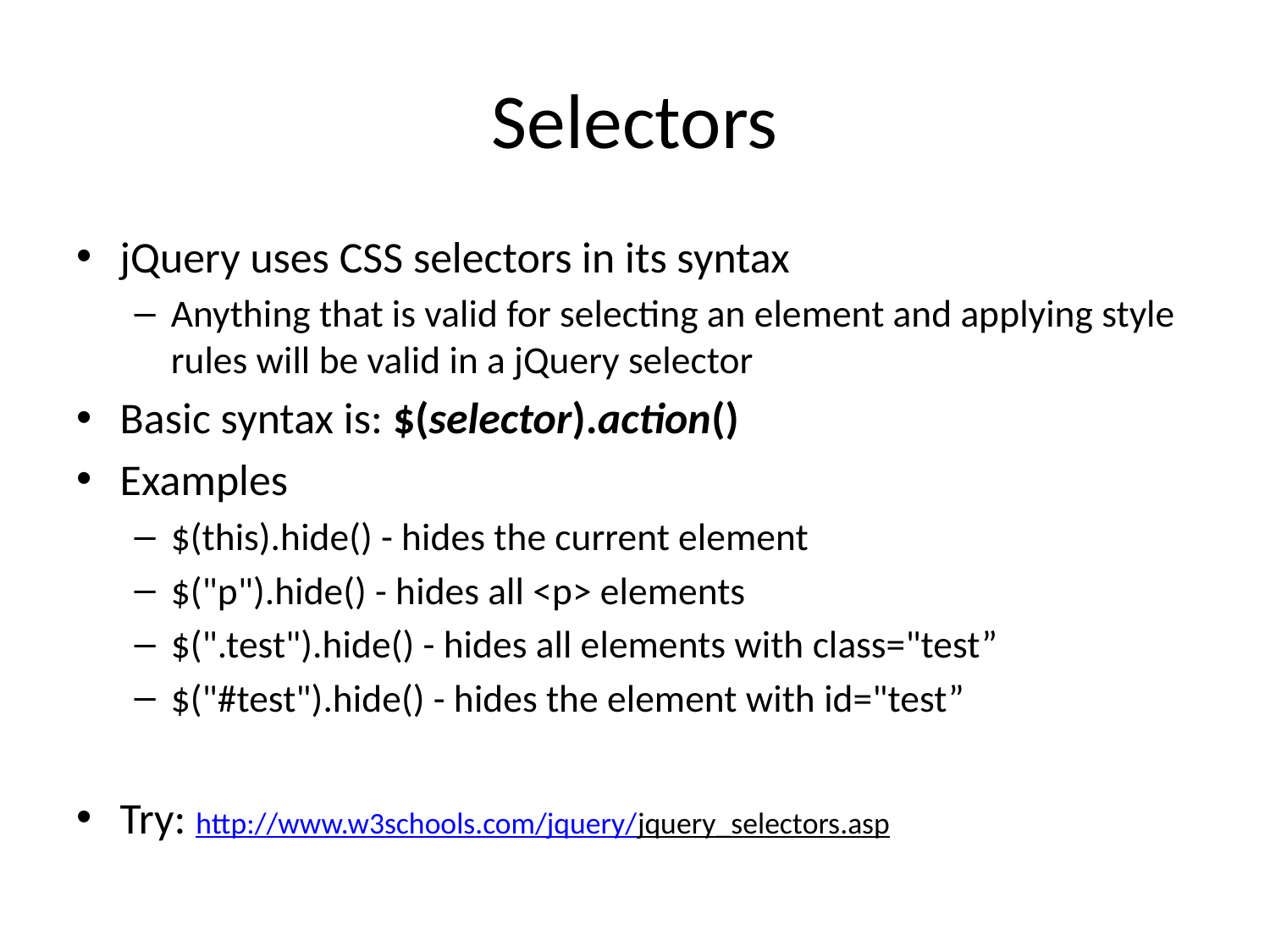

# Selectors
jQuery uses CSS selectors in its syntax
Anything that is valid for selecting an element and applying style rules will be valid in a jQuery selector
Basic syntax is: $(selector).action()
Examples
$(this).hide() - hides the current element
$("p").hide() - hides all <p> elements
$(".test").hide() - hides all elements with class="test”
$("#test").hide() - hides the element with id="test”

Try: http://www.w3schools.com/jquery/jquery_selectors.asp